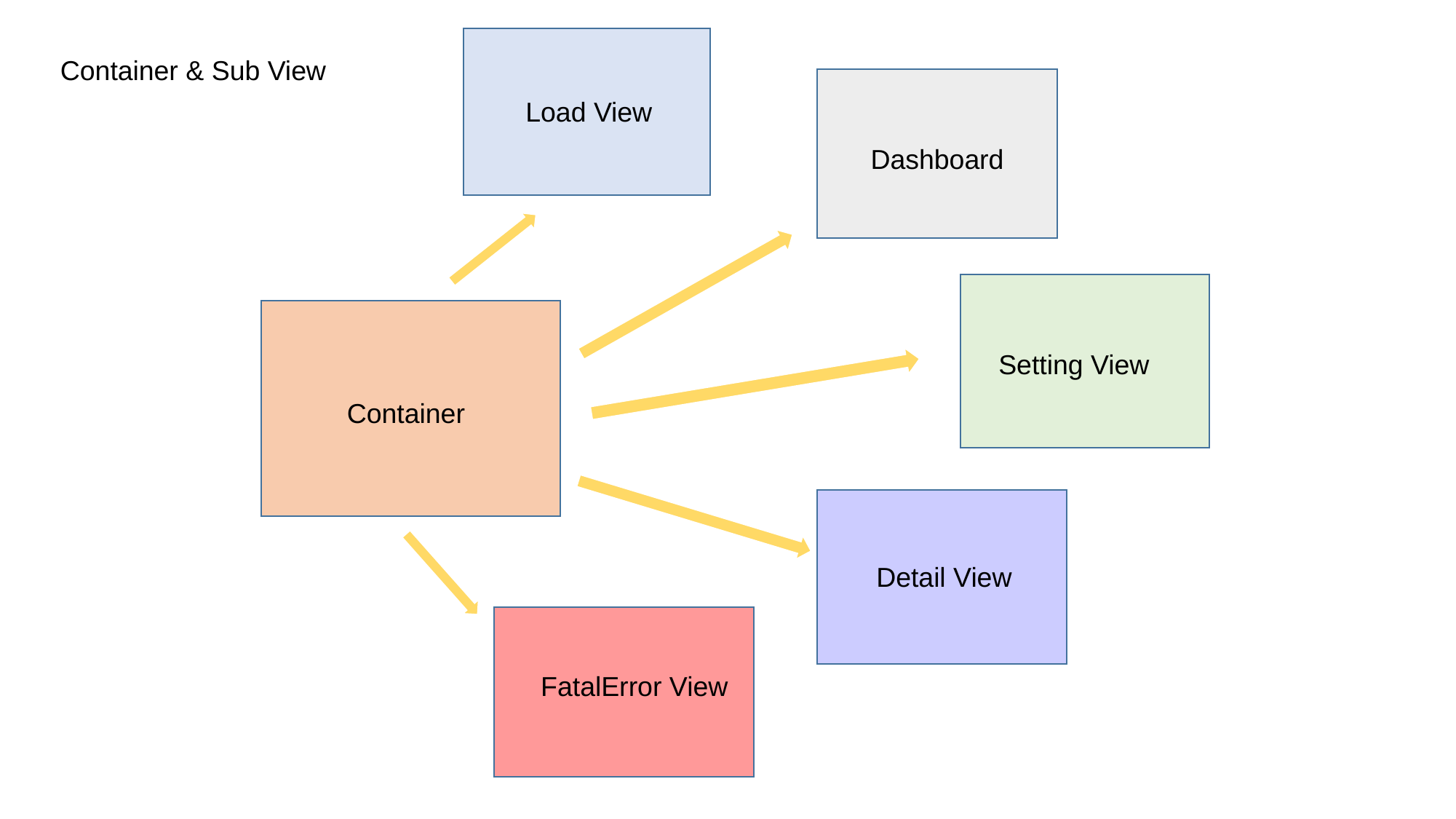

Load View
Container & Sub View

Dashboard

Setting View

Container

Detail View

FatalError View